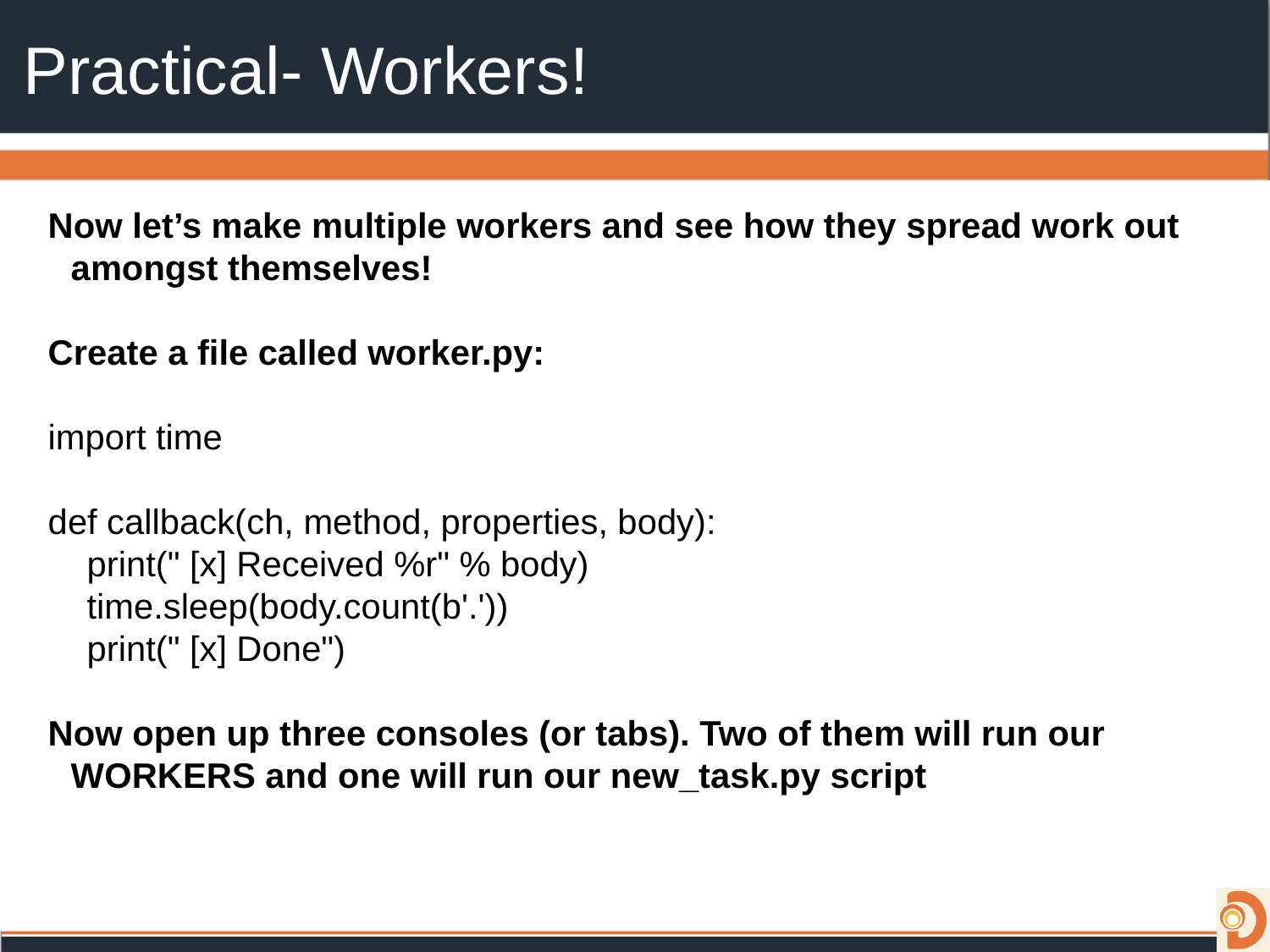

# Practical- Workers!
Now let’s make multiple workers and see how they spread work out amongst themselves!

Create a file called worker.py:

import time

def callback(ch, method, properties, body):
    print(" [x] Received %r" % body)
    time.sleep(body.count(b'.'))
    print(" [x] Done")

Now open up three consoles (or tabs). Two of them will run our WORKERS and one will run our new_task.py script